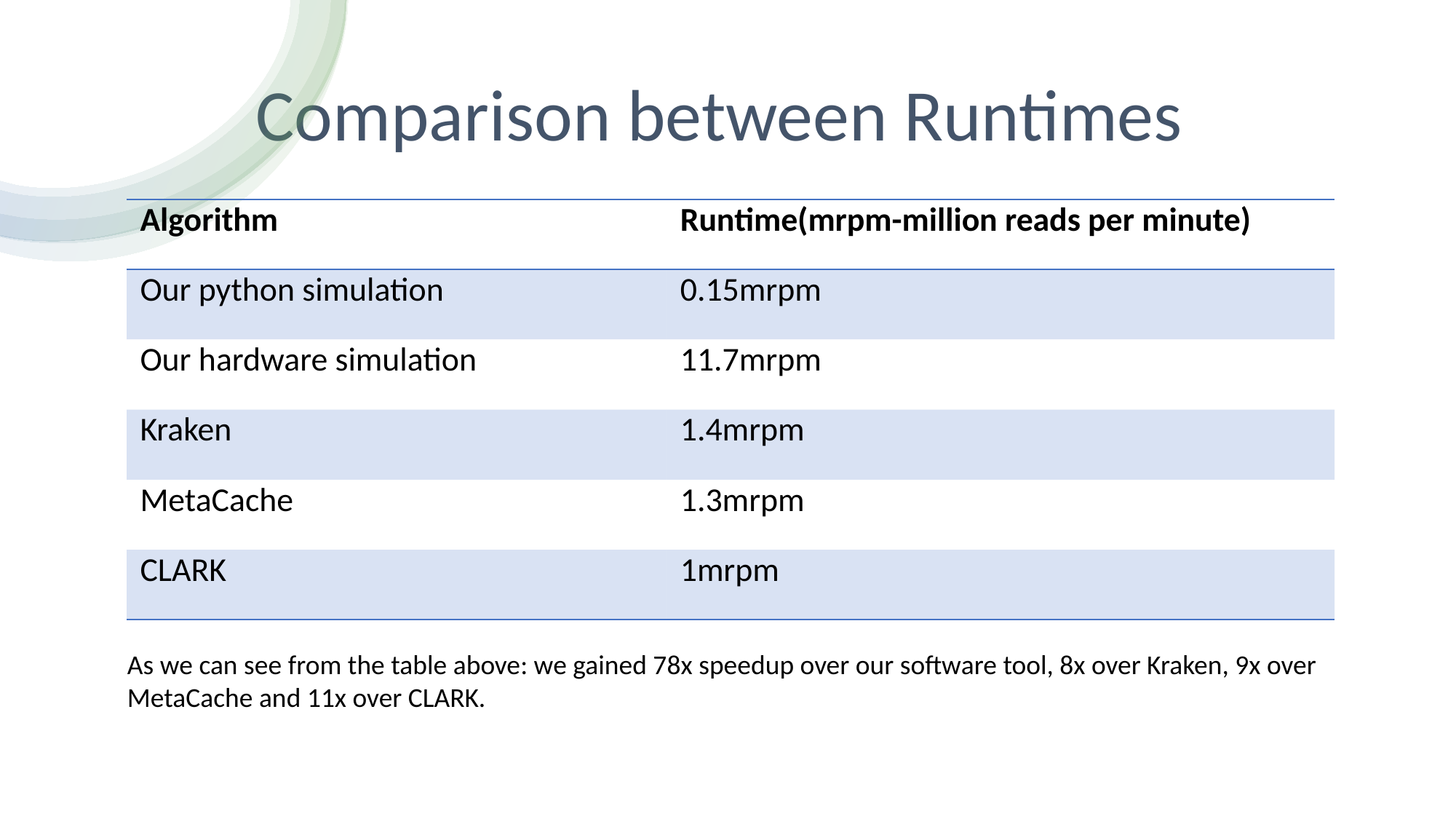

# Comparison between Runtimes
| Algorithm | Runtime(mrpm-million reads per minute) |
| --- | --- |
| Our python simulation | 0.15mrpm |
| Our hardware simulation | 11.7mrpm |
| Kraken | 1.4mrpm |
| MetaCache | 1.3mrpm |
| CLARK | 1mrpm |
As we can see from the table above: we gained 78x speedup over our software tool, 8x over Kraken, 9x over MetaCache and 11x over CLARK.